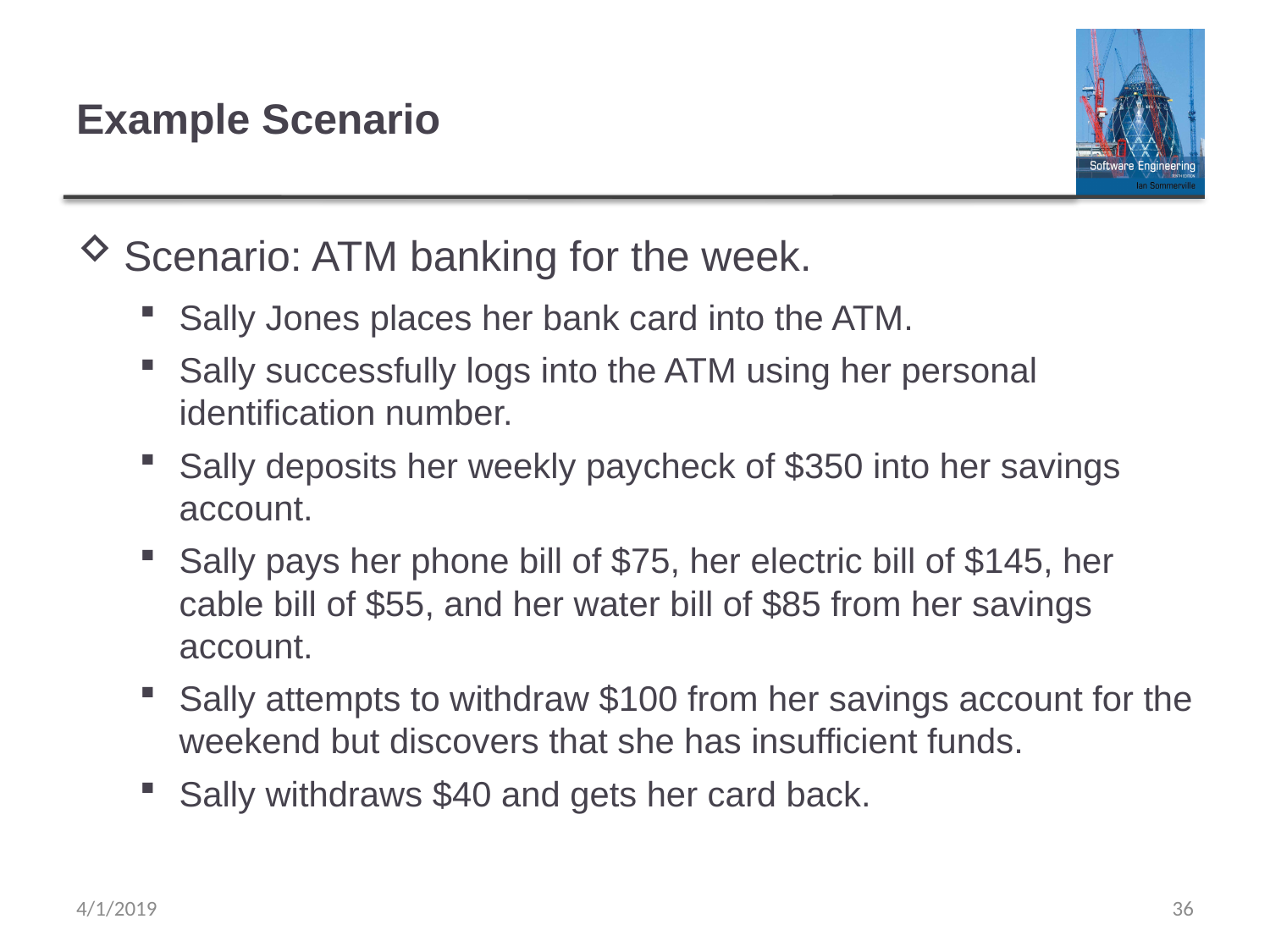

# Example Scenario
Scenario: ATM banking for the week.
Sally Jones places her bank card into the ATM.
Sally successfully logs into the ATM using her personal identification number.
Sally deposits her weekly paycheck of $350 into her savings account.
Sally pays her phone bill of $75, her electric bill of $145, her cable bill of $55, and her water bill of $85 from her savings account.
Sally attempts to withdraw $100 from her savings account for the weekend but discovers that she has insufficient funds.
Sally withdraws $40 and gets her card back.
4/1/2019
36